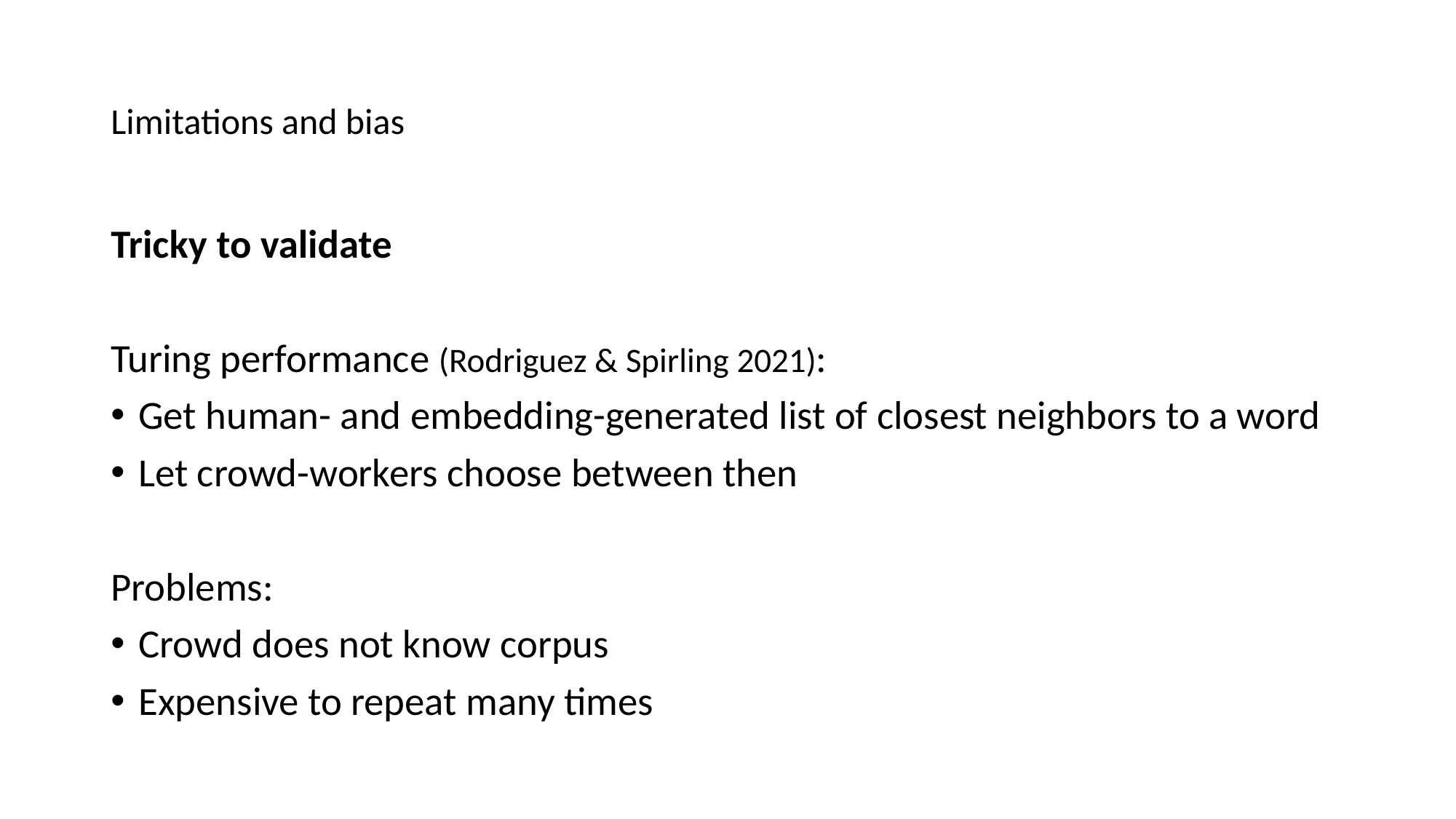

# Limitations and bias
Tricky to validate

Turing performance (Rodriguez & Spirling 2021):
Get human- and embedding-generated list of closest neighbors to a word
Let crowd-workers choose between then

Problems:
Crowd does not know corpus
Expensive to repeat many times